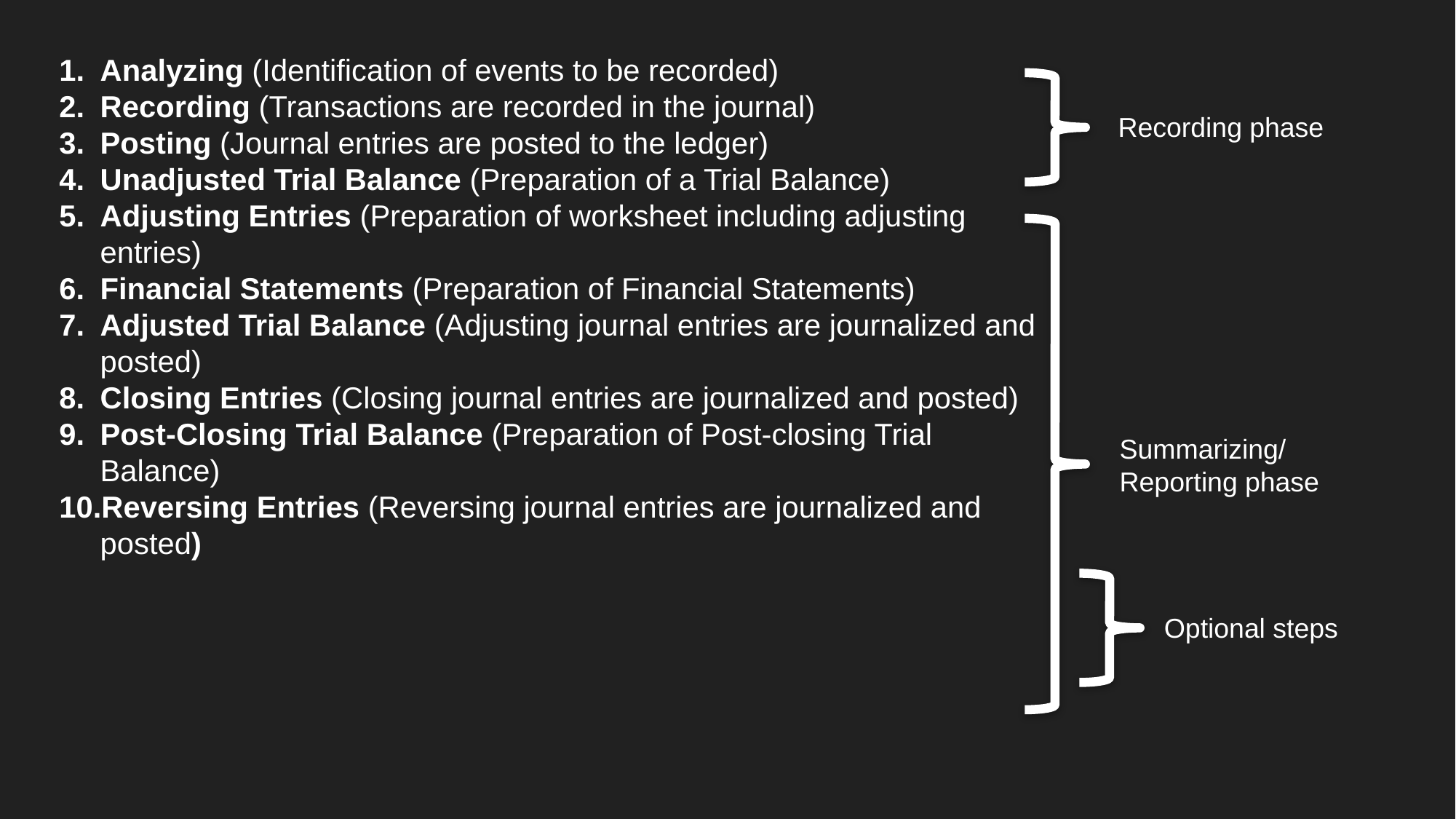

Analyzing (Identification of events to be recorded)
Recording (Transactions are recorded in the journal)
Posting (Journal entries are posted to the ledger)
Unadjusted Trial Balance (Preparation of a Trial Balance)
Adjusting Entries (Preparation of worksheet including adjusting entries)
Financial Statements (Preparation of Financial Statements)
Adjusted Trial Balance (Adjusting journal entries are journalized and posted)
Closing Entries (Closing journal entries are journalized and posted)
Post-Closing Trial Balance (Preparation of Post-closing Trial Balance)
Reversing Entries (Reversing journal entries are journalized and posted)

Recording phase

Summarizing/ Reporting phase

Optional steps